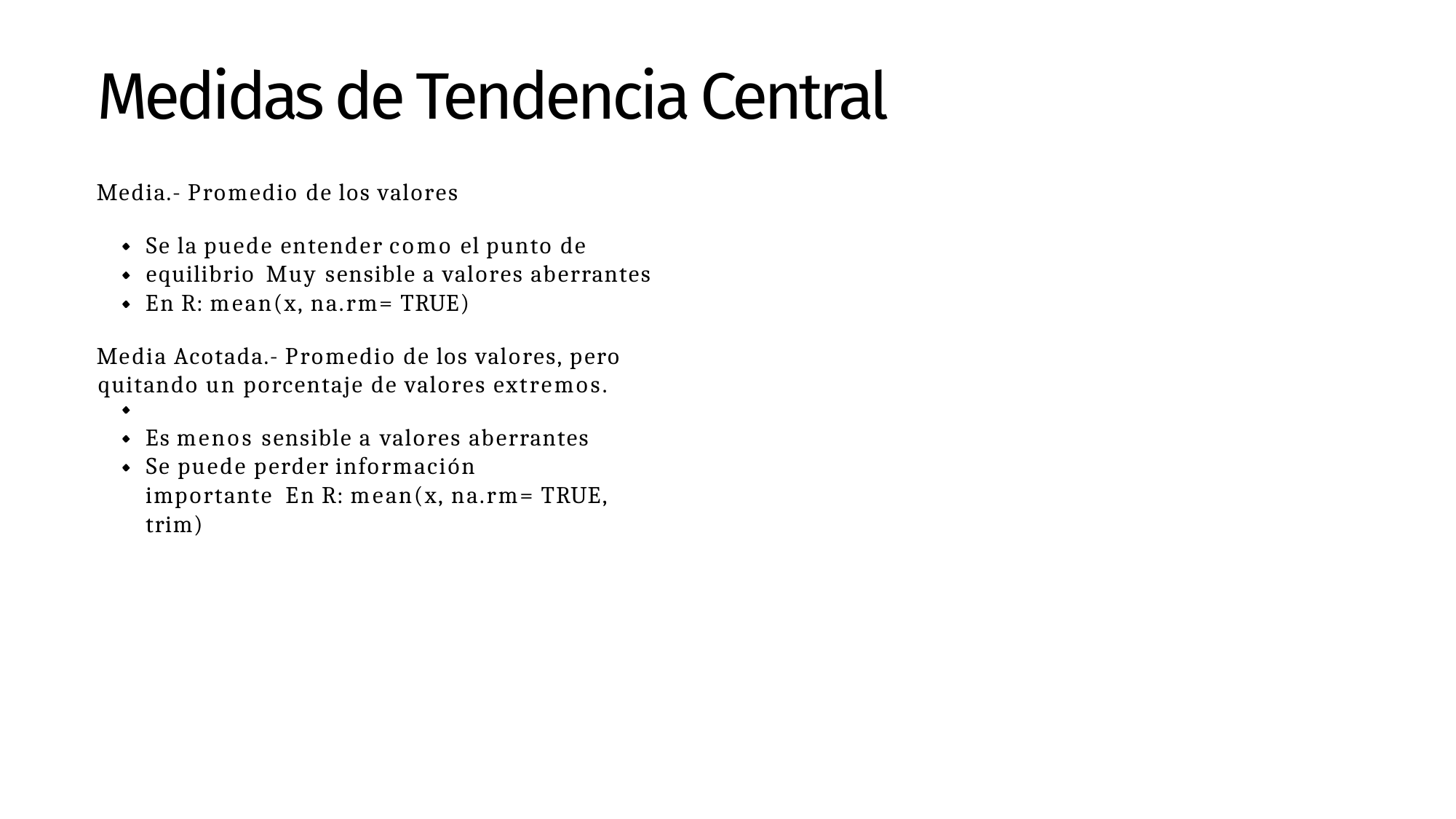

Medidas de Tendencia Central
Media.- Promedio de los valores
Se la puede entender como el punto de equilibrio  Muy sensible a valores aberrantes
En R: mean(x, na.rm= TRUE)
Media Acotada.- Promedio de los valores, pero quitando un porcentaje de valores extremos.
Es menos sensible a valores aberrantes  Se puede perder información importante  En R: mean(x, na.rm= TRUE, trim)